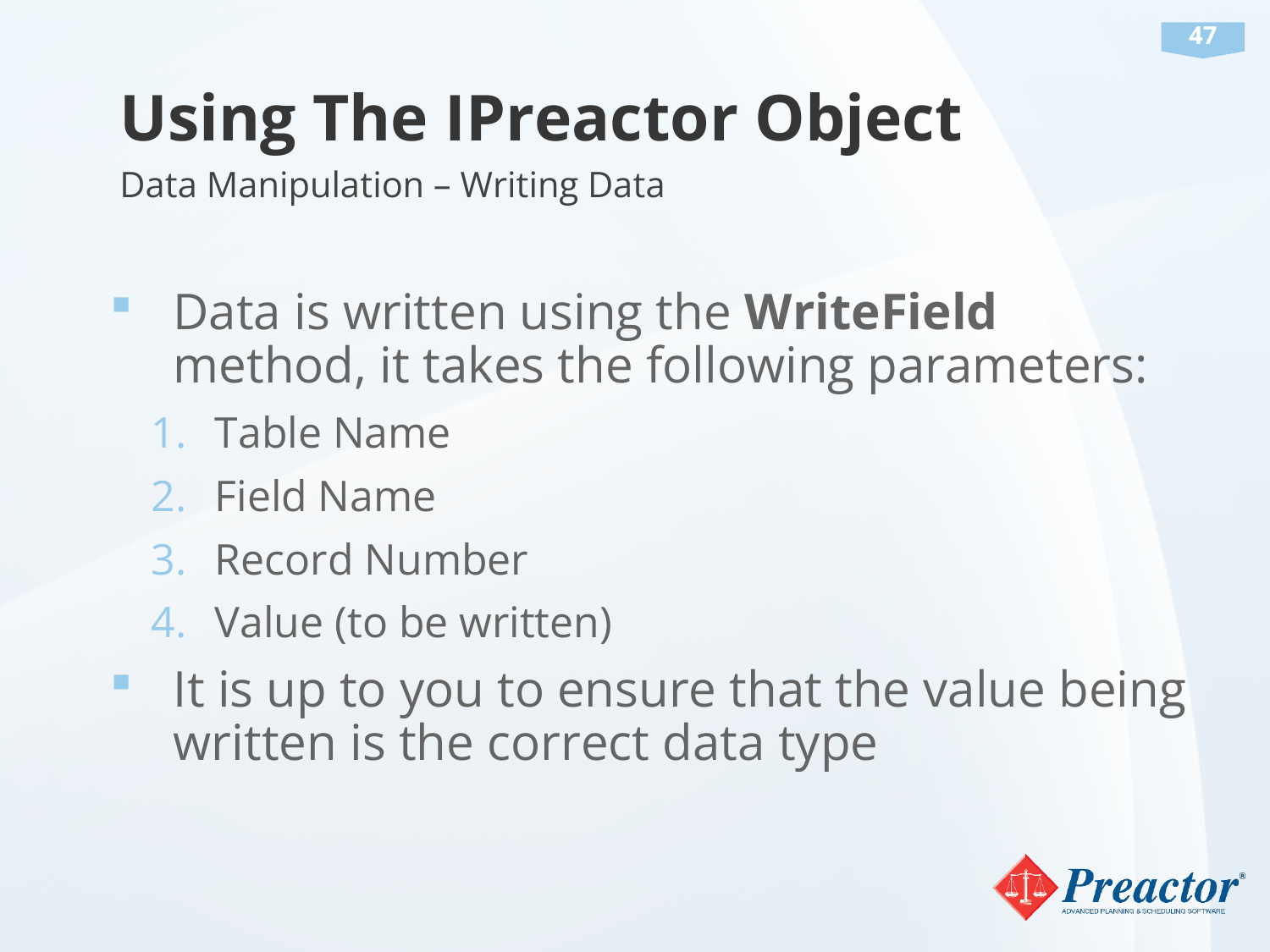

# Using The IPreactor Object
Data Manipulation – Writing Data

Data is written using the WriteField method, it takes the following parameters:
Table Name
Field Name
Record Number
Value (to be written)
It is up to you to ensure that the value being written is the correct data type